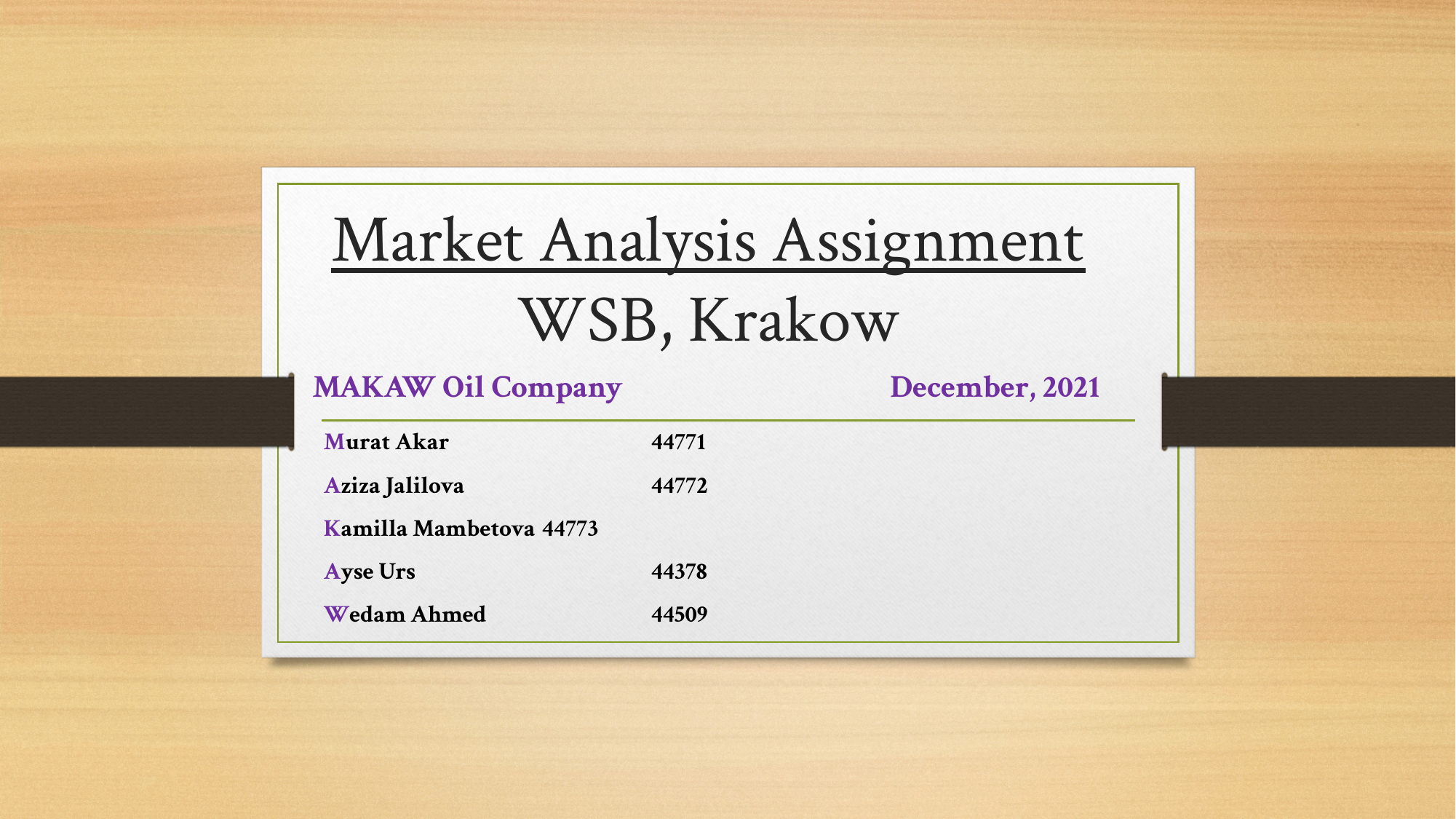

# Market Analysis Assignment WSB, Krakow
MAKAW Oil Company                                         December, 2021
Murat Akar		44771
Aziza Jalilova		44772
Kamilla Mambetova	44773
Ayse Urs			44378
Wedam Ahmed		44509